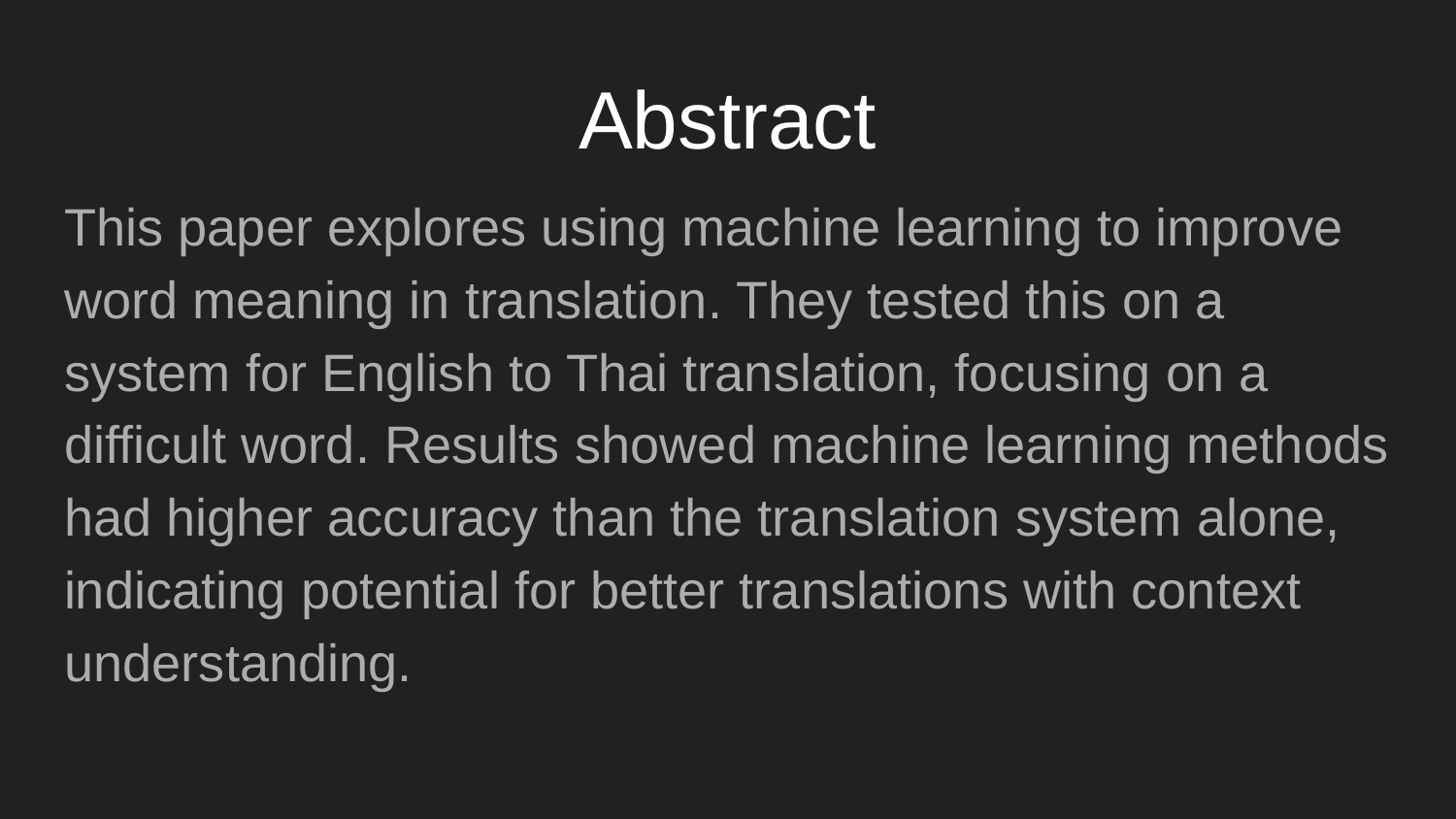

# Abstract
This paper explores using machine learning to improve word meaning in translation. They tested this on a system for English to Thai translation, focusing on a difficult word. Results showed machine learning methods had higher accuracy than the translation system alone, indicating potential for better translations with context understanding.